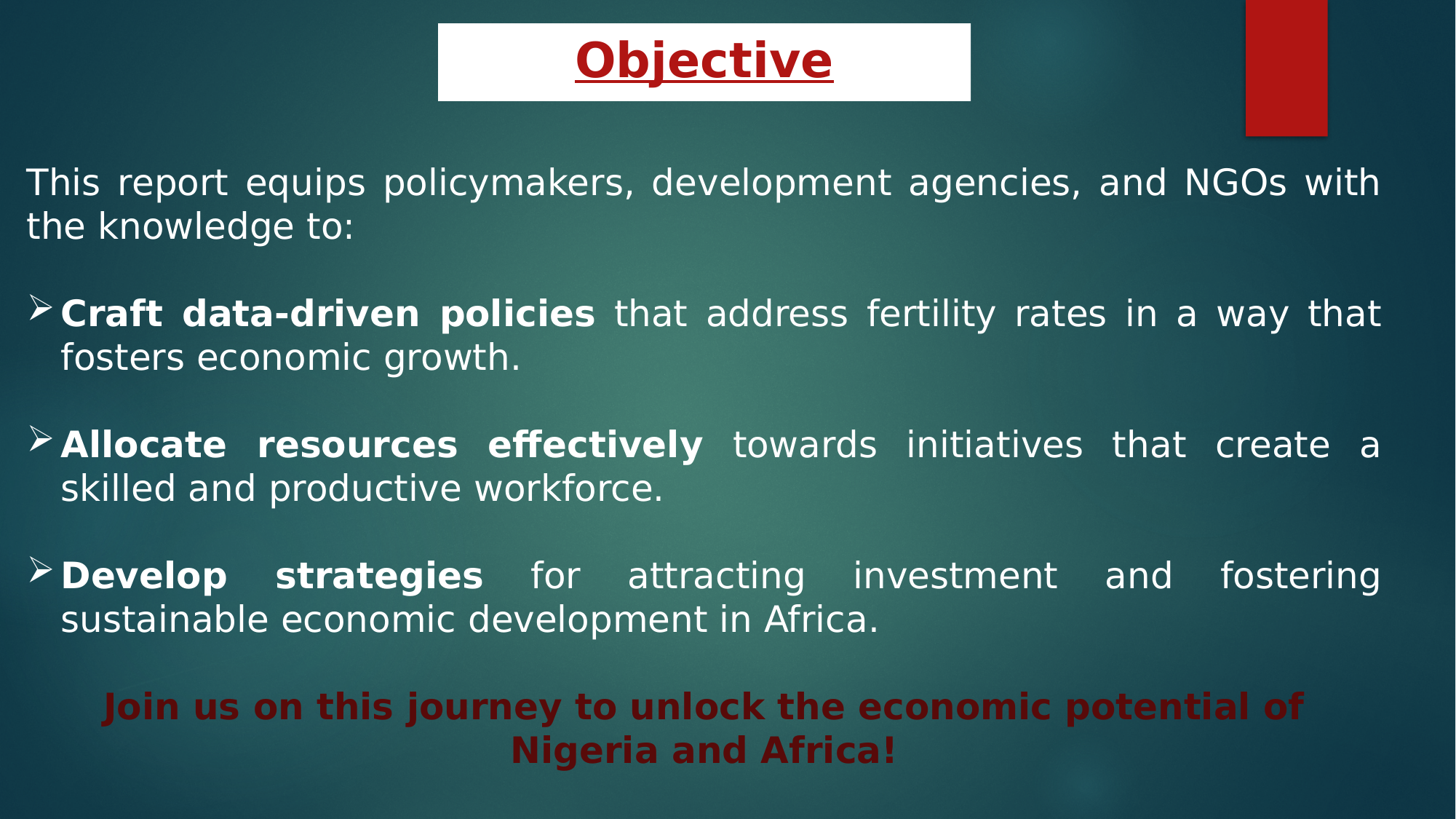

Objective
This report equips policymakers, development agencies, and NGOs with the knowledge to:

Craft data-driven policies that address fertility rates in a way that fosters economic growth.

Allocate resources effectively towards initiatives that create a skilled and productive workforce.

Develop strategies for attracting investment and fostering sustainable economic development in Africa.

Join us on this journey to unlock the economic potential of Nigeria and Africa!